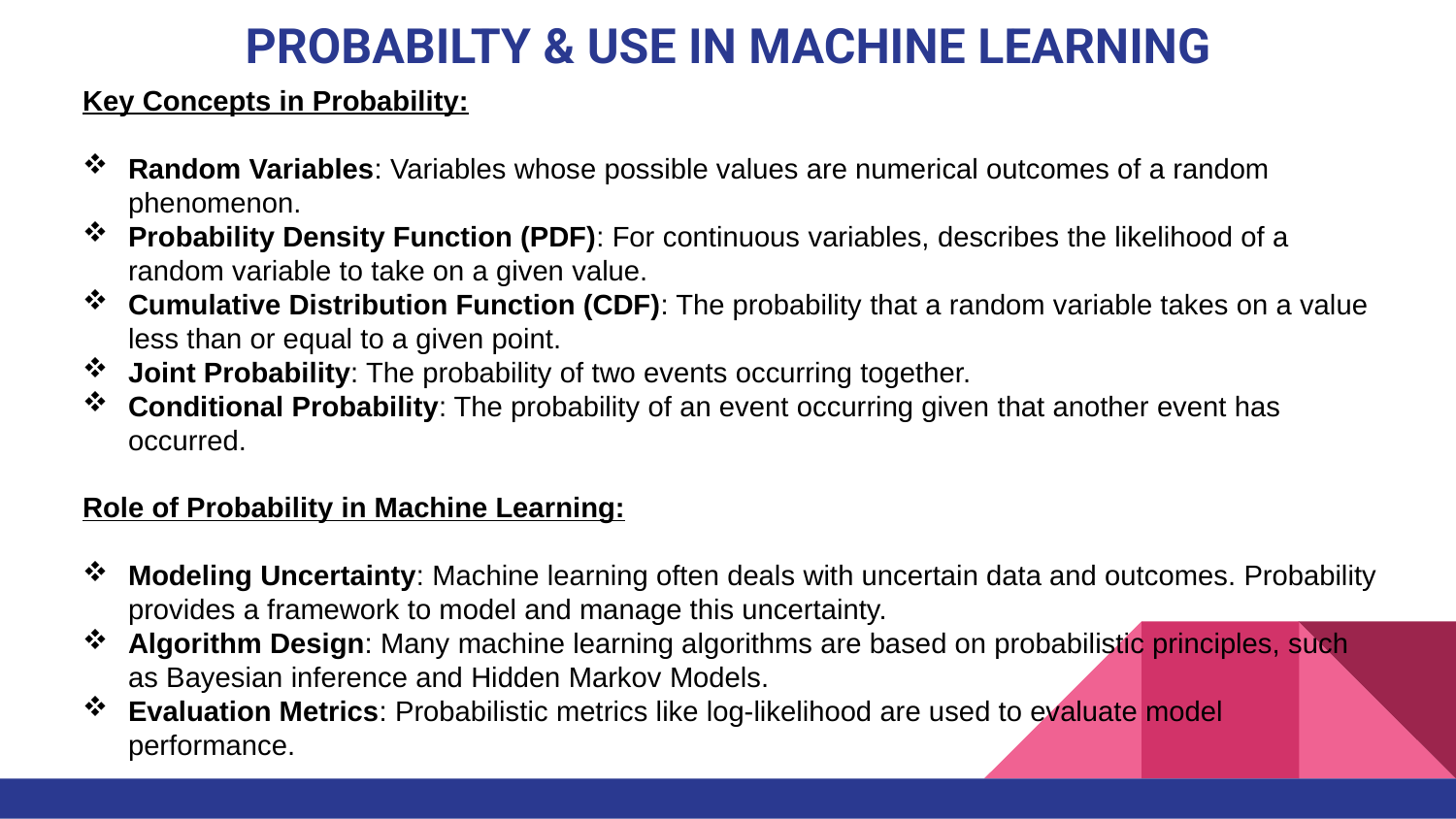

# PROBABILTY & USE IN MACHINE LEARNING
Key Concepts in Probability:

Random Variables: Variables whose possible values are numerical outcomes of a random phenomenon.
Probability Density Function (PDF): For continuous variables, describes the likelihood of a random variable to take on a given value.
Cumulative Distribution Function (CDF): The probability that a random variable takes on a value less than or equal to a given point.
Joint Probability: The probability of two events occurring together.
Conditional Probability: The probability of an event occurring given that another event has occurred.

Role of Probability in Machine Learning:

Modeling Uncertainty: Machine learning often deals with uncertain data and outcomes. Probability provides a framework to model and manage this uncertainty.
Algorithm Design: Many machine learning algorithms are based on probabilistic principles, such as Bayesian inference and Hidden Markov Models.
Evaluation Metrics: Probabilistic metrics like log-likelihood are used to evaluate model performance.